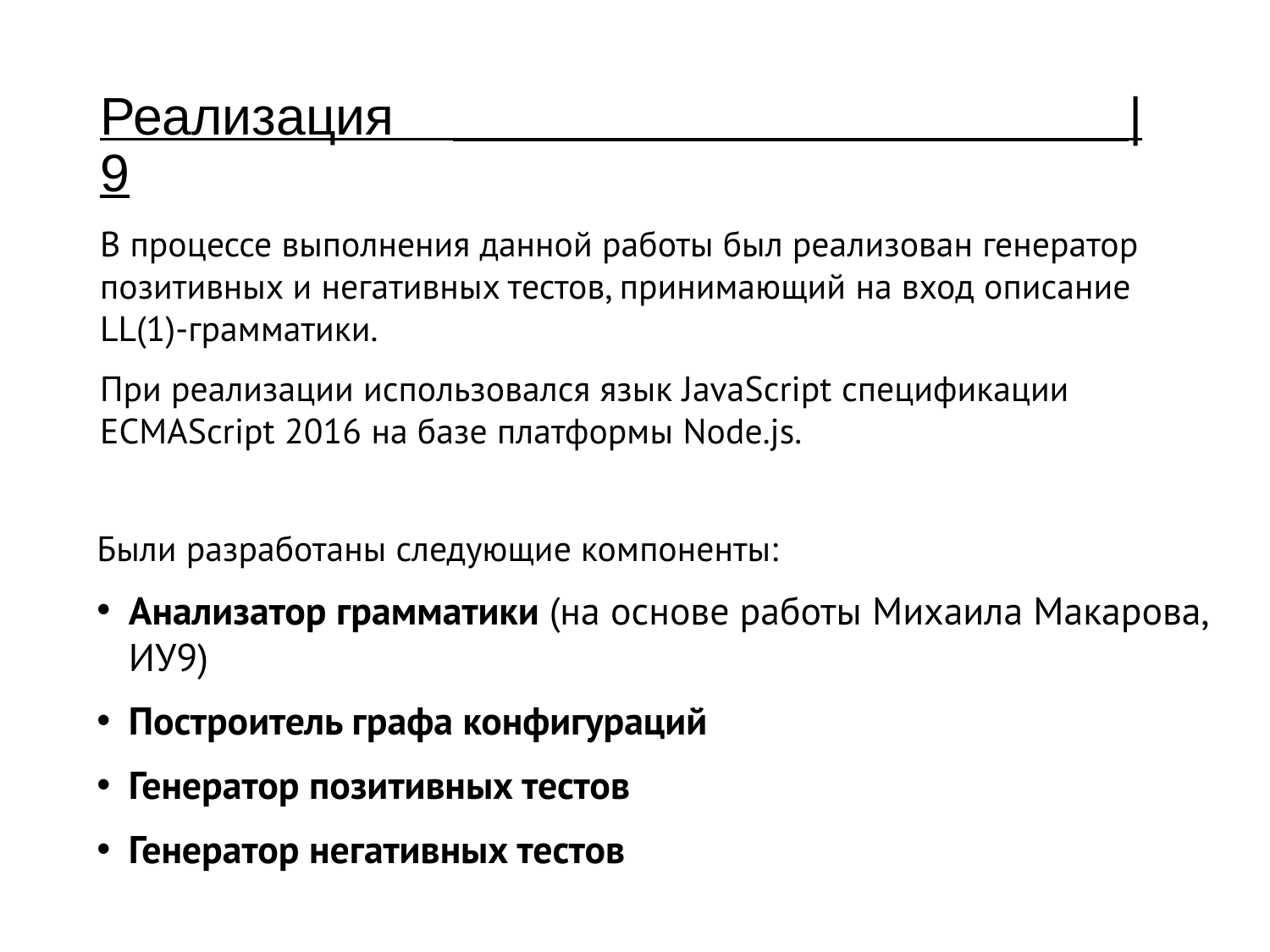

# Реализация                                                            |9
В процессе выполнения данной работы был реализован генератор позитивных и негативных тестов, принимающий на вход описание LL(1)-грамматики.
При реализации использовался язык JavaScript спецификации ECMAScript 2016 на базе платформы Node.js.
Были разработаны следующие компоненты:
Анализатор грамматики (на основе работы Михаила Макарова, ИУ9)
Построитель графа конфигураций
Генератор позитивных тестов
Генератор негативных тестов